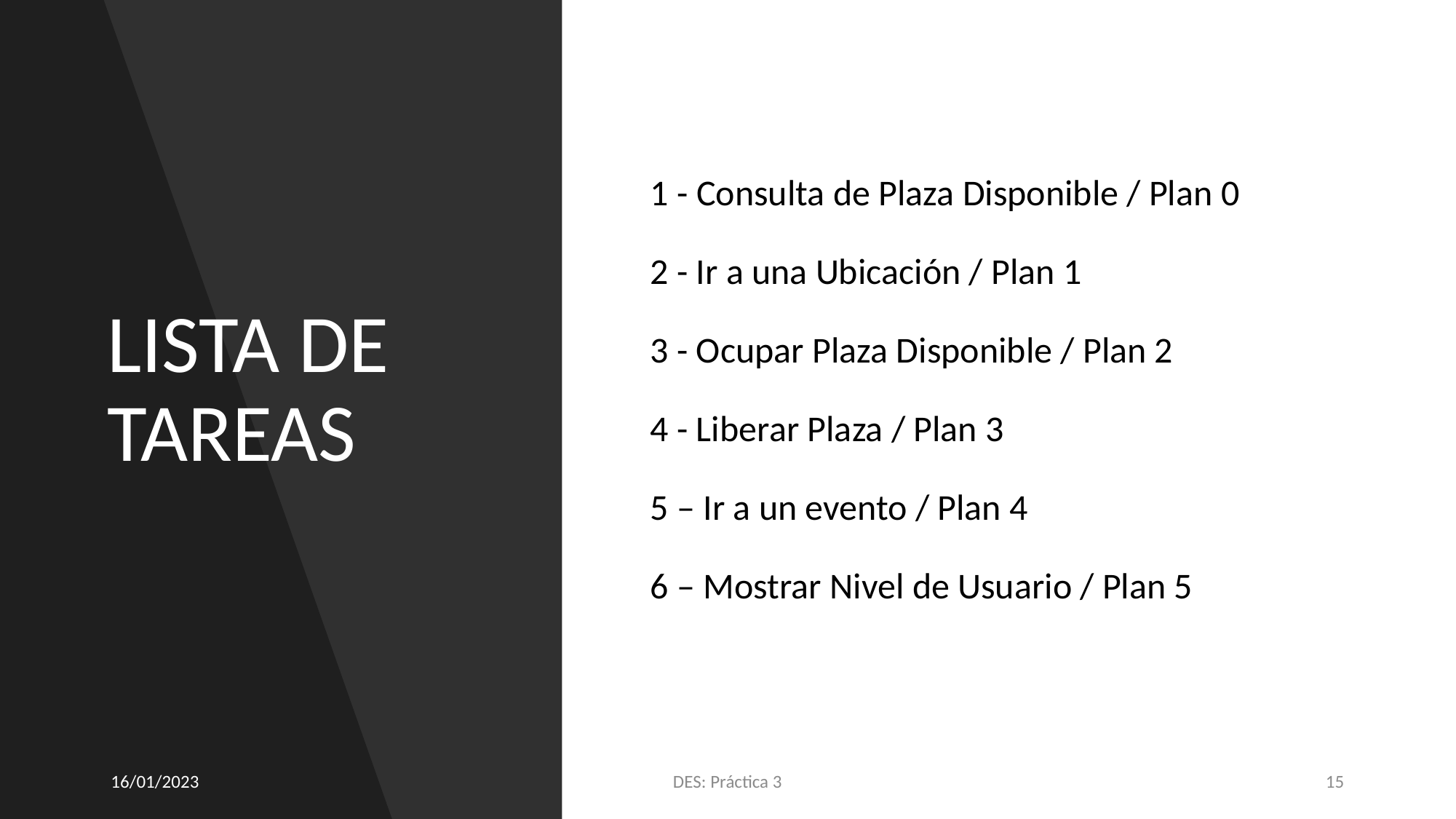

# LISTA DE TAREAS
1 - Consulta de Plaza Disponible / Plan 0
2 - Ir a una Ubicación / Plan 1
3 - Ocupar Plaza Disponible / Plan 2
4 - Liberar Plaza / Plan 3
5 – Ir a un evento / Plan 4
6 – Mostrar Nivel de Usuario / Plan 5
16/01/2023
DES: Práctica 3
15